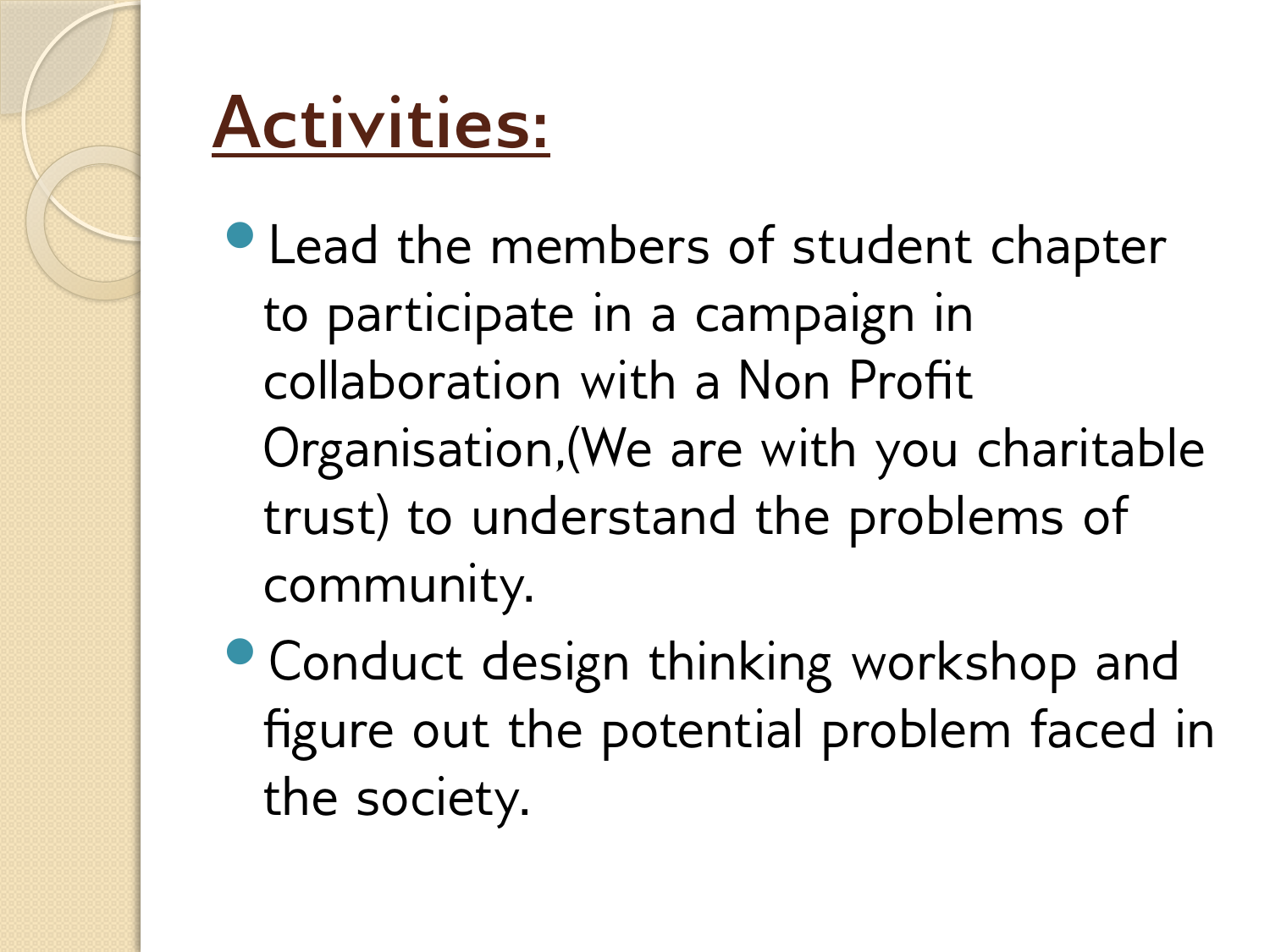

# Activities:
Lead the members of student chapter to participate in a campaign in collaboration with a Non Profit Organisation,(We are with you charitable trust) to understand the problems of community.
Conduct design thinking workshop and figure out the potential problem faced in the society.